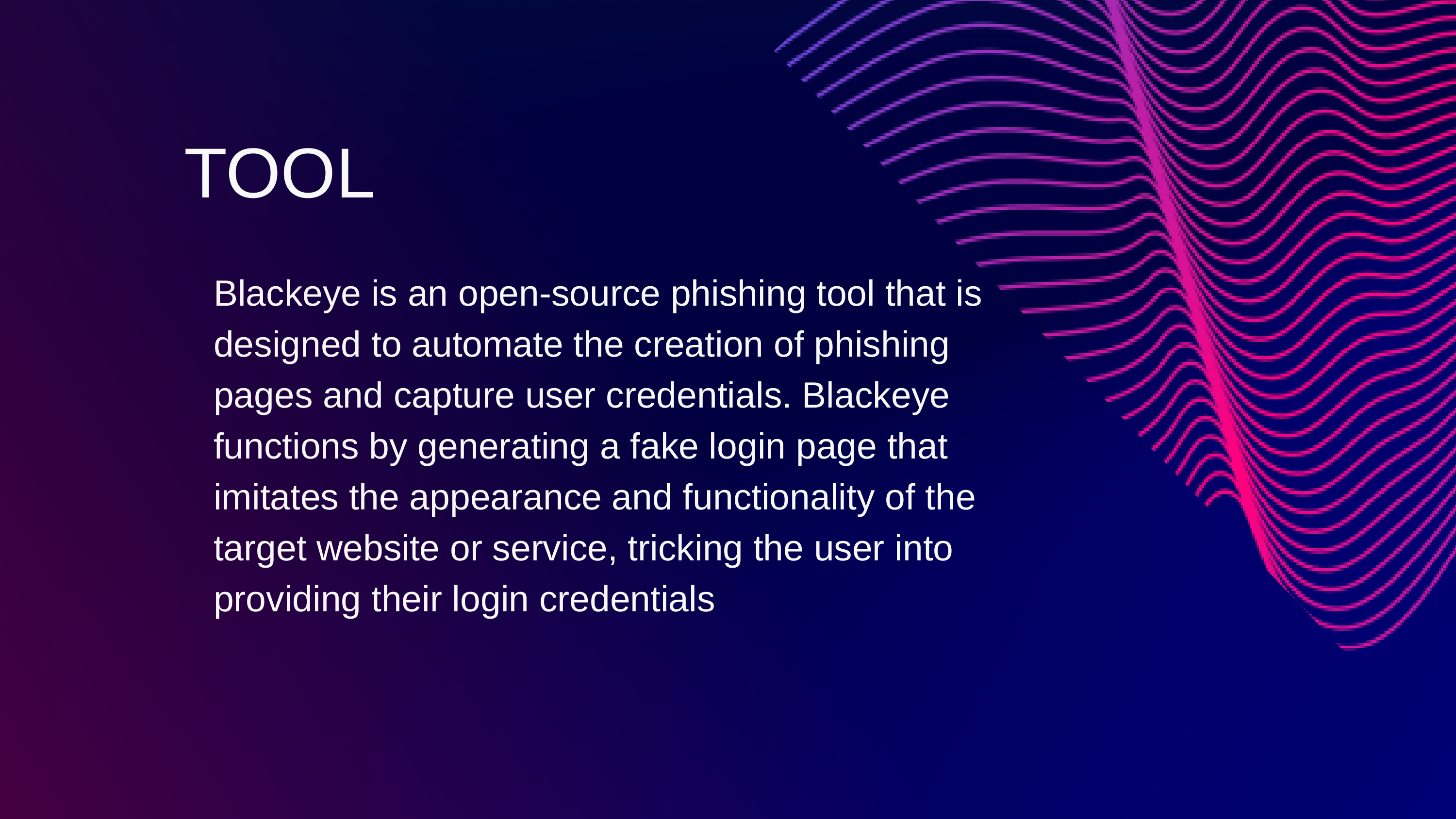

TOOL
Blackeye is an open-source phishing tool that is designed to automate the creation of phishing pages and capture user credentials. Blackeye functions by generating a fake login page that imitates the appearance and functionality of the target website or service, tricking the user into providing their login credentials